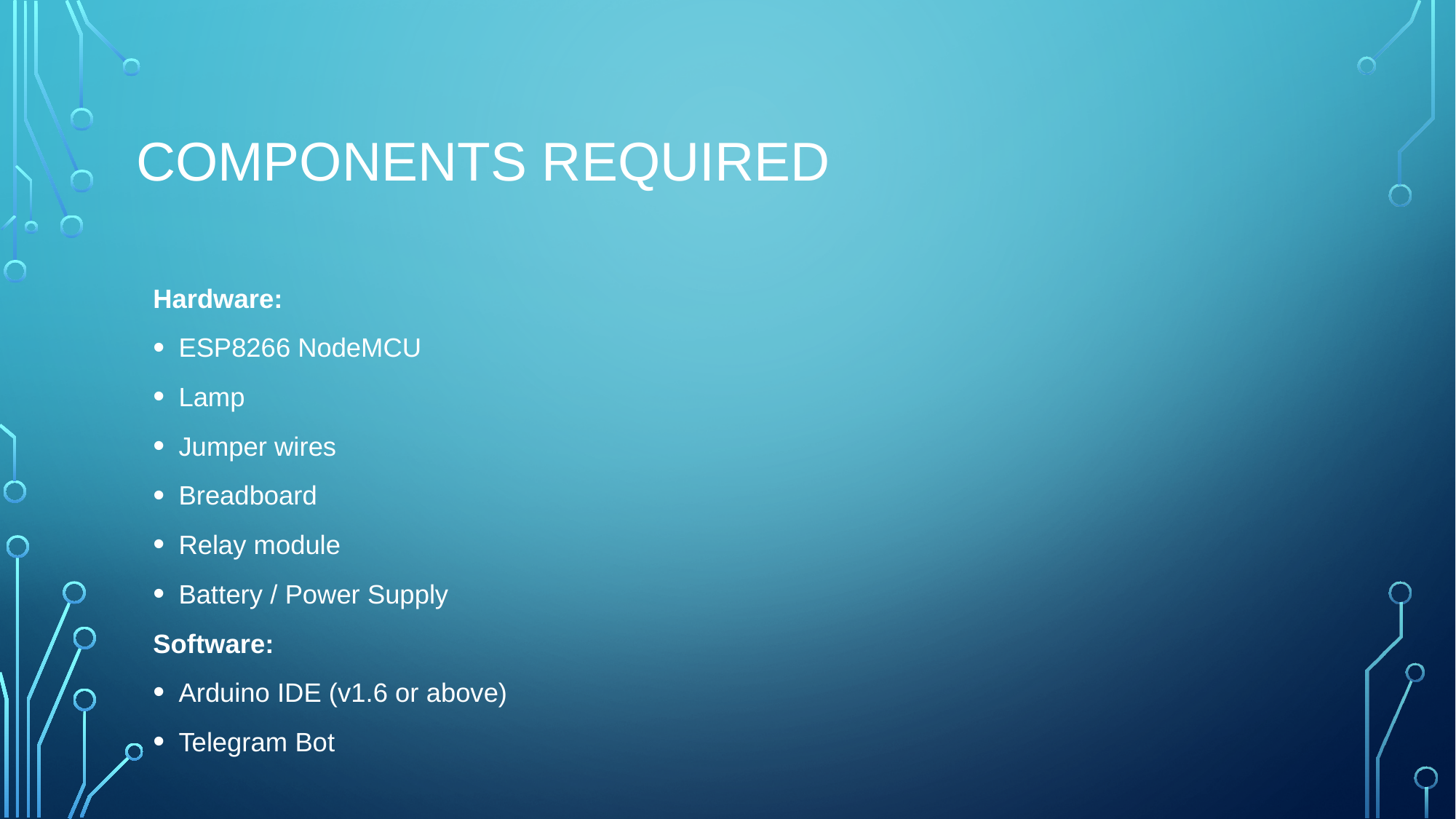

# Components required
Hardware:
ESP8266 NodeMCU
Lamp
Jumper wires
Breadboard
Relay module
Battery / Power Supply
Software:
Arduino IDE (v1.6 or above)
Telegram Bot